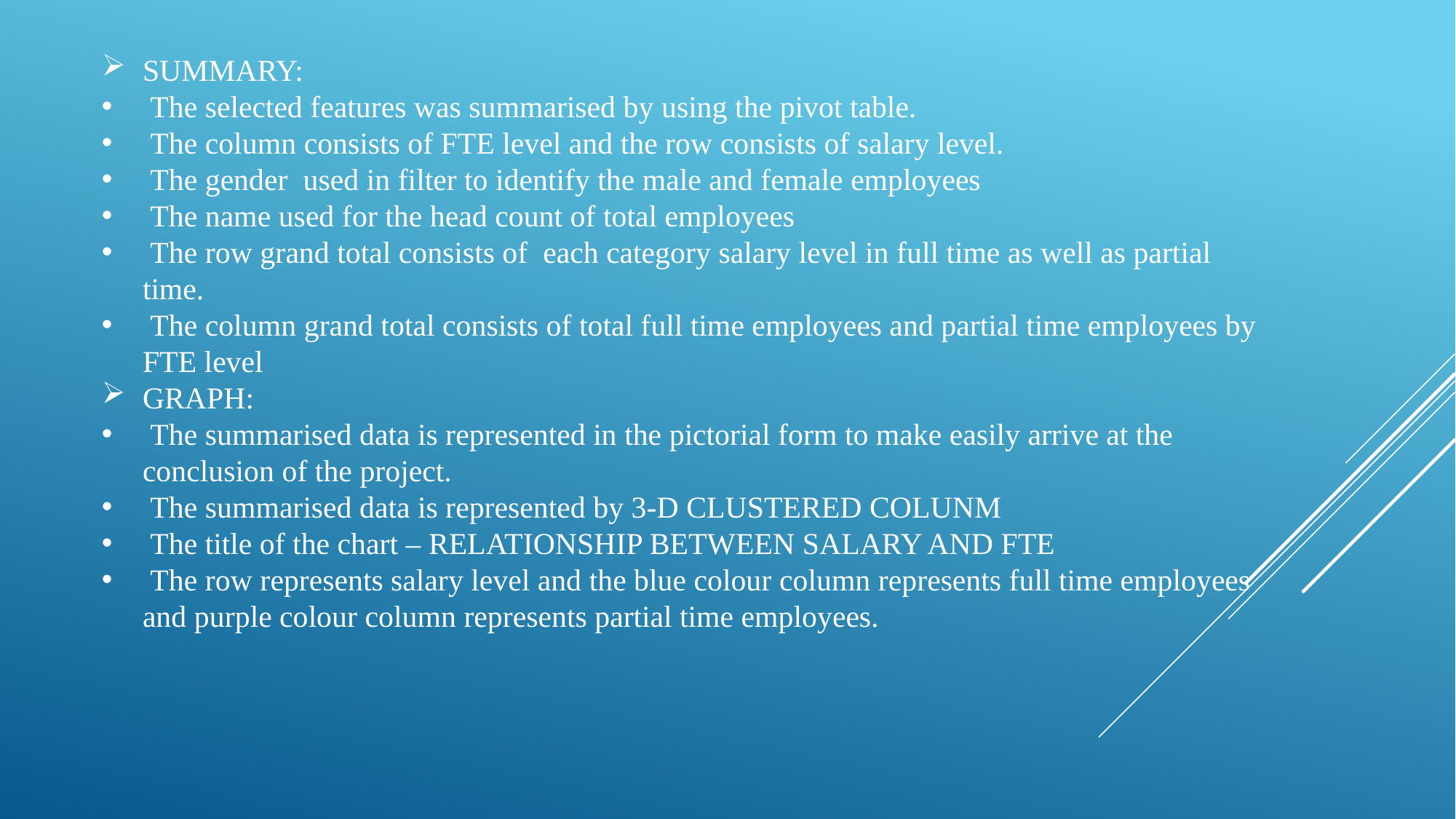

SUMMARY:
 The selected features was summarised by using the pivot table.
 The column consists of FTE level and the row consists of salary level.
 The gender  used in filter to identify the male and female employees
 The name used for the head count of total employees
 The row grand total consists of  each category salary level in full time as well as partial time.
 The column grand total consists of total full time employees and partial time employees by FTE level
GRAPH:
 The summarised data is represented in the pictorial form to make easily arrive at the conclusion of the project.
 The summarised data is represented by 3-D CLUSTERED COLUNM
 The title of the chart – RELATIONSHIP BETWEEN SALARY AND FTE
 The row represents salary level and the blue colour column represents full time employees and purple colour column represents partial time employees.